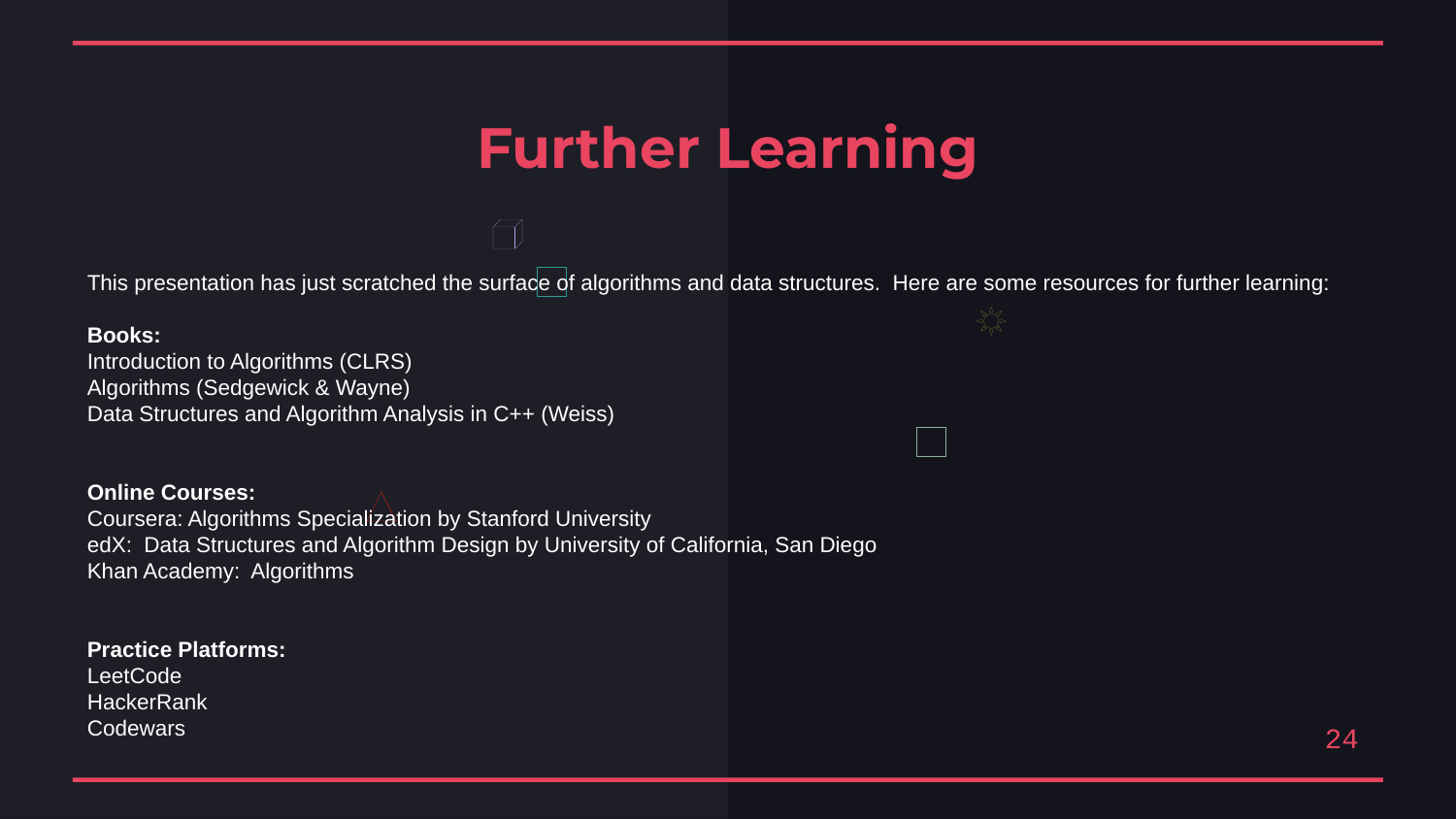

Further Learning

This presentation has just scratched the surface of algorithms and data structures.  Here are some resources for further learning:

Books:
Introduction to Algorithms (CLRS)
Algorithms (Sedgewick & Wayne)
Data Structures and Algorithm Analysis in C++ (Weiss)

Online Courses:
Coursera: Algorithms Specialization by Stanford University
edX:  Data Structures and Algorithm Design by University of California, San Diego
Khan Academy:  Algorithms

Practice Platforms:
LeetCode
HackerRank
Codewars

24